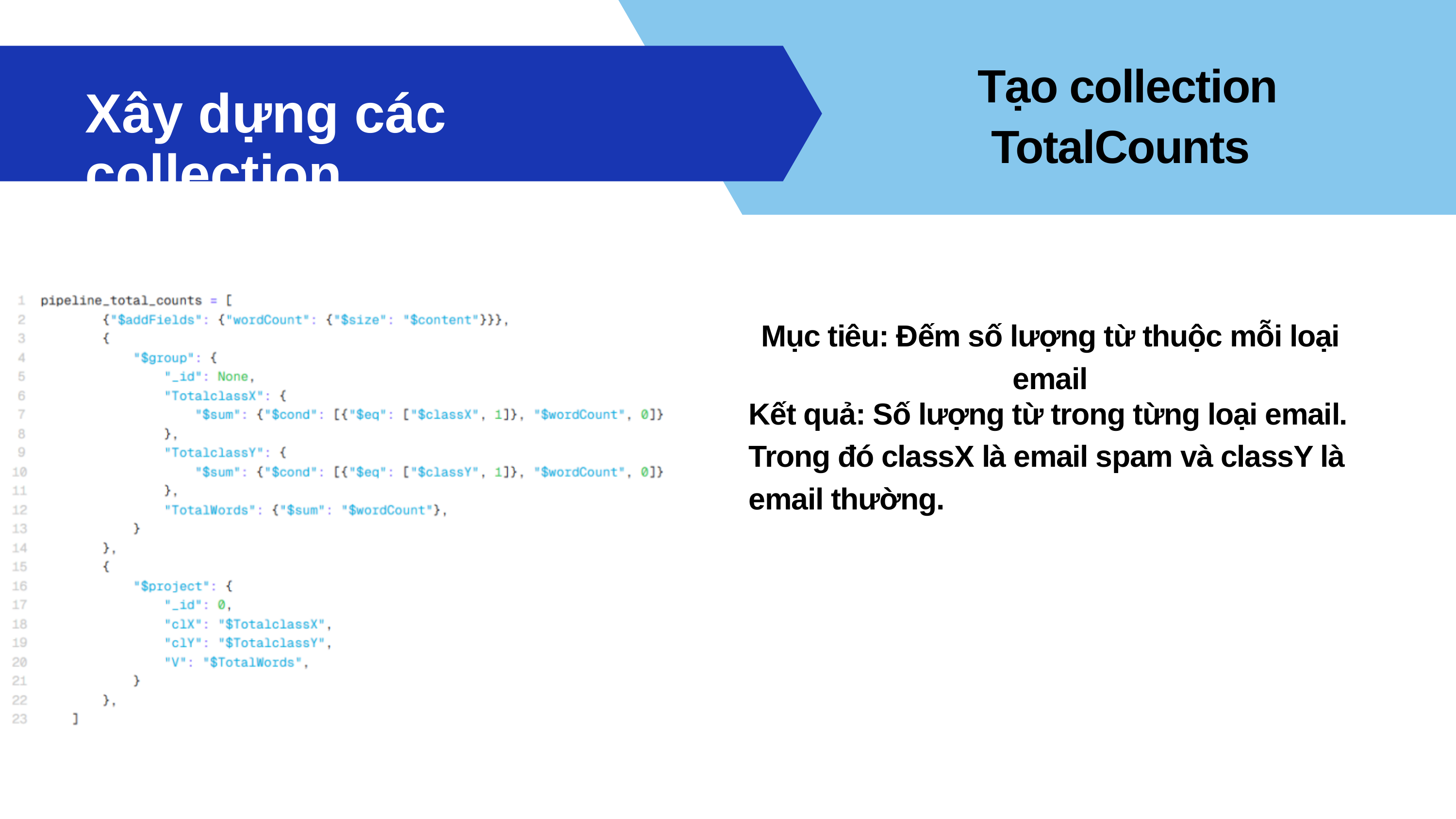

Xây dựng các collection
 Tạo collection TotalCounts

Mục tiêu: Đếm số lượng từ thuộc mỗi loại email
Kết quả: Số lượng từ trong từng loại email. Trong đó classX là email spam và classY là email thường.